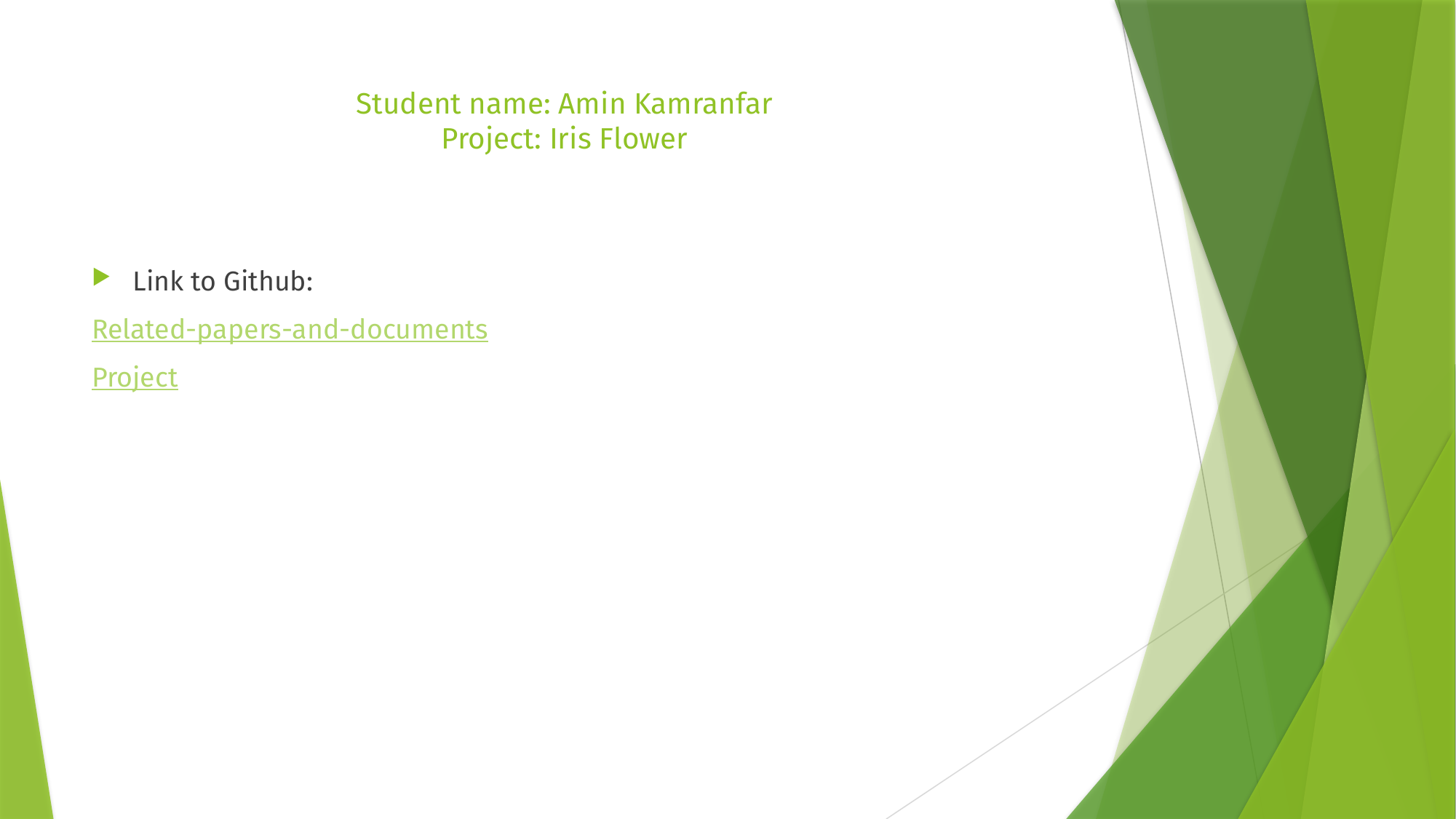

# Student name: Amin Kamranfar Project: Iris Flower
Link to Github:
Related-papers-and-documents
Project